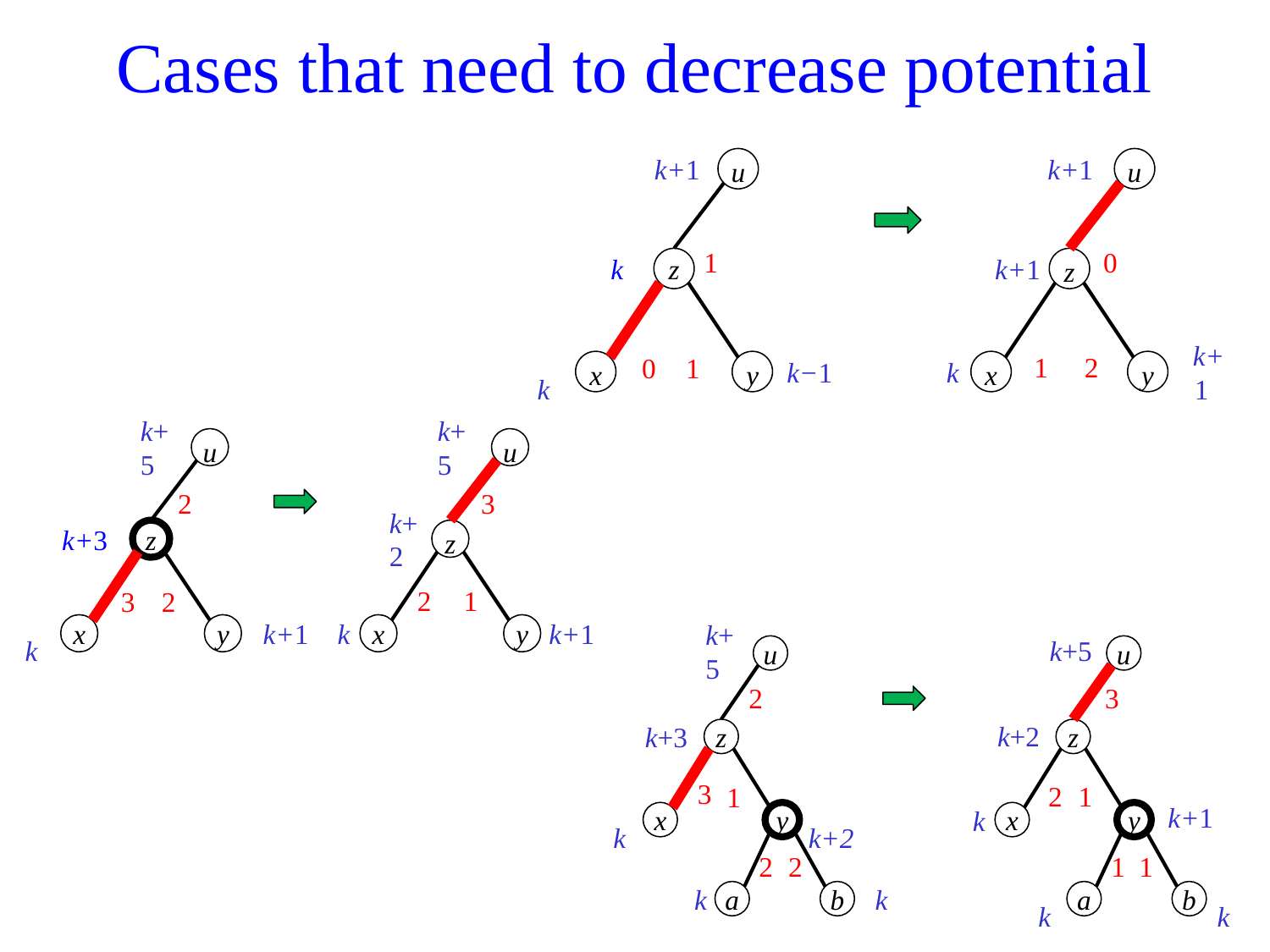

Cases that need to decrease potential
 k+1
 k+1
u
u
 1
 0

 k
 k+1
z
z
 1
 2
 0
 1
 k
 k−1
 k
 k+1
x
y
x
y
 k+5
 k+5
u
u
3
2

 k+3
 k+2
z
z
2
1
3
2
 k+1
 k+1
 k
 k
x
y
x
y
 k+5
u
3
 k+2
z
 2
 1
k+1
 k
x
y
1
1
 k
 k
a
b
 k+5
u
2
 k+3
z
 3
 1
 k
 k+2
x
y
2
2
 k
 k
a
b